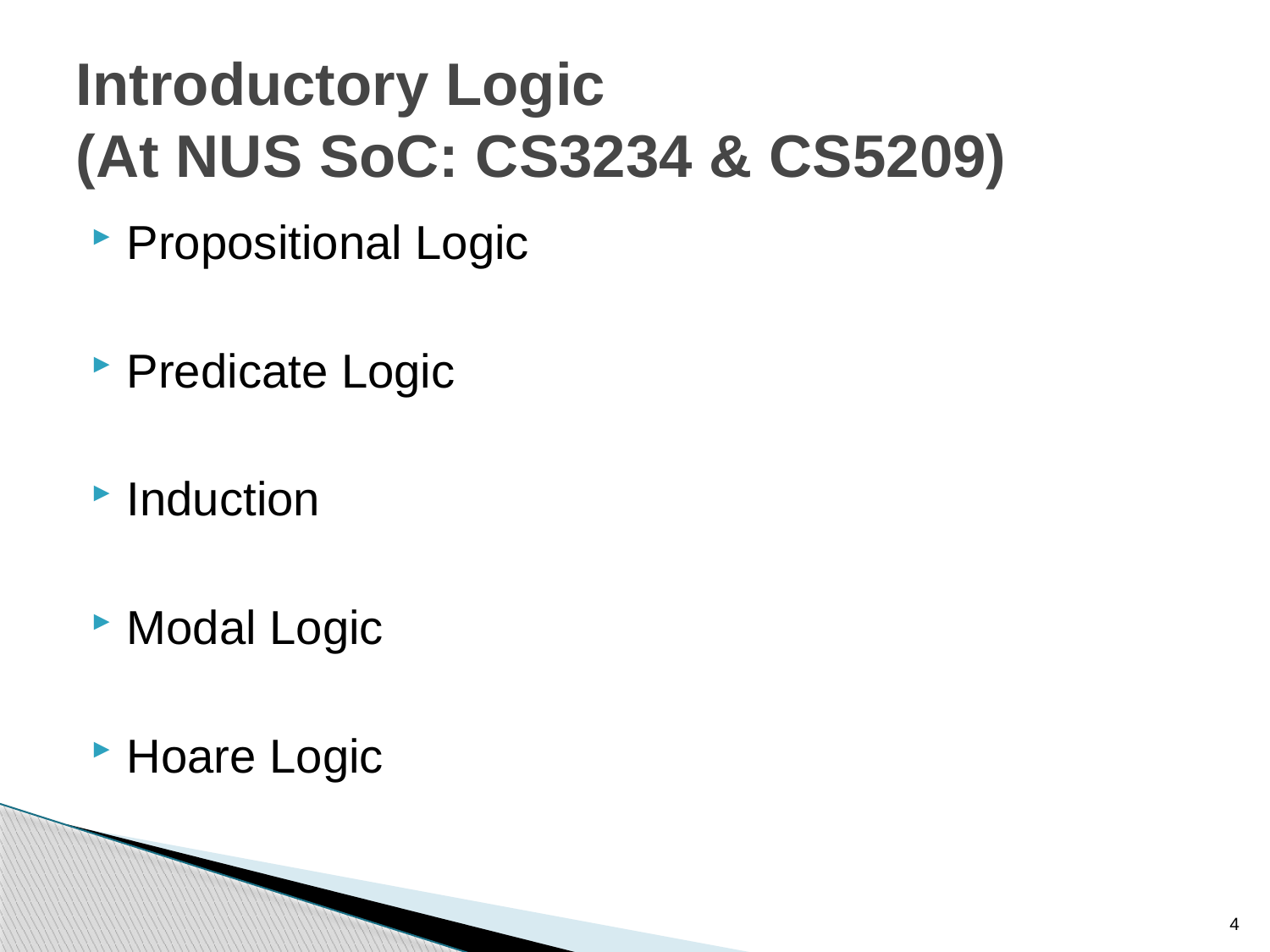

# Introductory Logic (At NUS SoC: CS3234 & CS5209)
Propositional Logic

Predicate Logic

Induction

Modal Logic

Hoare Logic
4